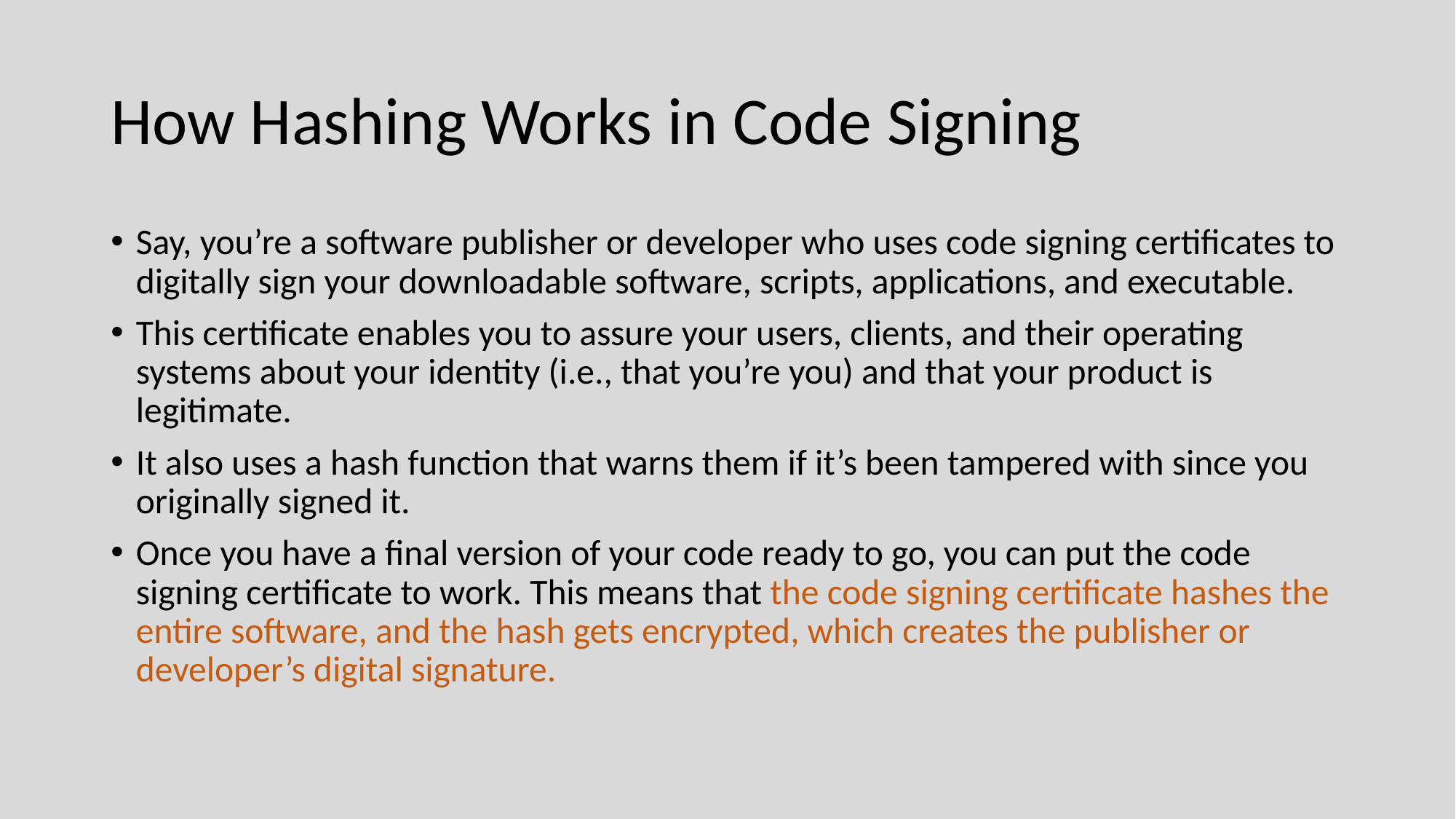

# How Hashing Works in Code Signing
Say, you’re a software publisher or developer who uses code signing certificates to digitally sign your downloadable software, scripts, applications, and executable.
This certificate enables you to assure your users, clients, and their operating systems about your identity (i.e., that you’re you) and that your product is legitimate.
It also uses a hash function that warns them if it’s been tampered with since you originally signed it.
Once you have a final version of your code ready to go, you can put the code signing certificate to work. This means that the code signing certificate hashes the entire software, and the hash gets encrypted, which creates the publisher or developer’s digital signature.